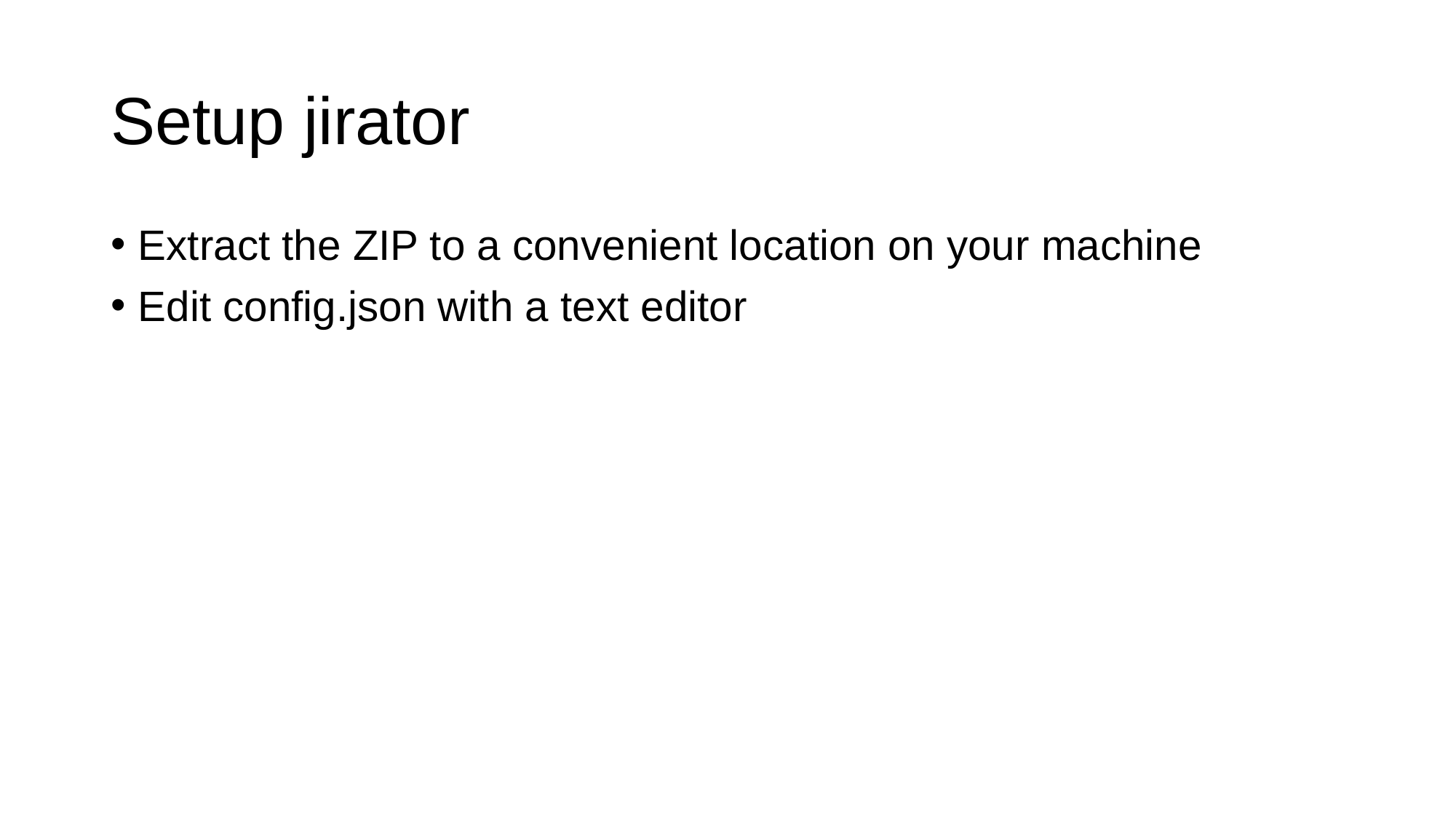

# Setup jirator
Extract the ZIP to a convenient location on your machine
Edit config.json with a text editor